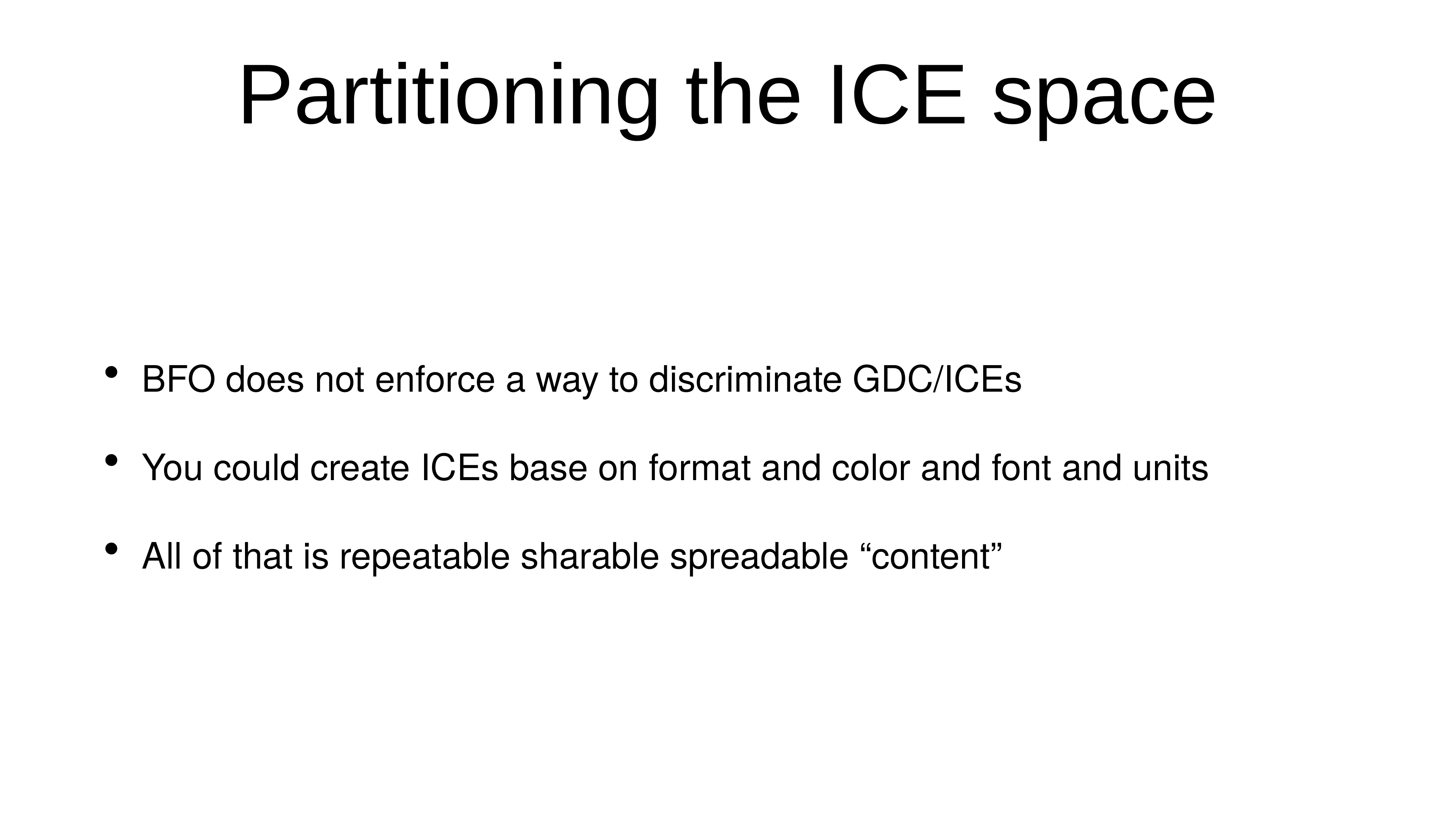

# Partitioning the ICE space
BFO does not enforce a way to discriminate GDC/ICEs
You could create ICEs base on format and color and font and units
All of that is repeatable sharable spreadable “content”